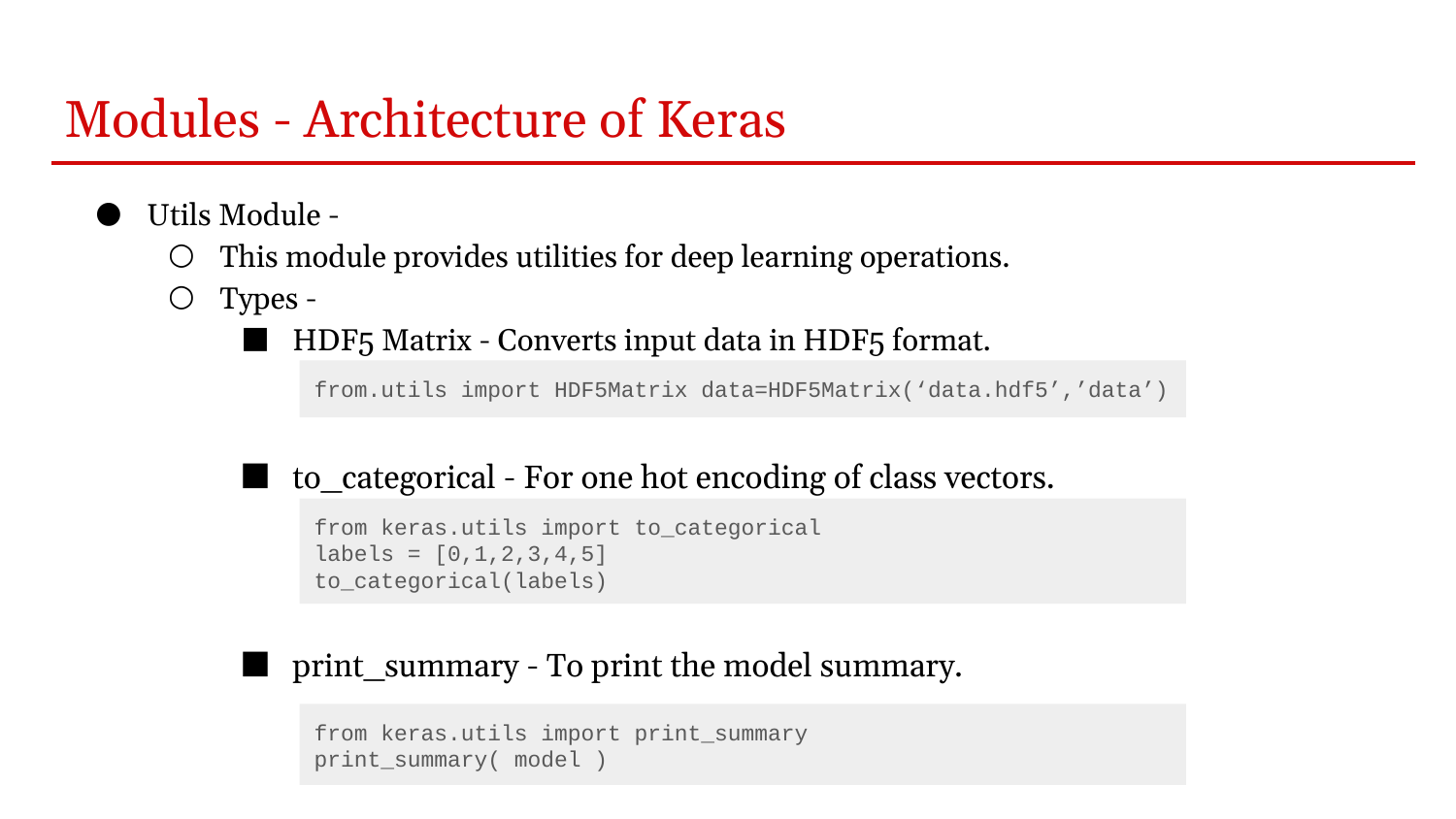

# Modules - Architecture of Keras
Utils Module -
This module provides utilities for deep learning operations.
Types -
HDF5 Matrix - Converts input data in HDF5 format.

to_categorical - For one hot encoding of class vectors.

print_summary - To print the model summary.
from.utils import HDF5Matrix data=HDF5Matrix(‘data.hdf5’,’data’)
from keras.utils import to_categorical
labels = [0,1,2,3,4,5]
to_categorical(labels)
from keras.utils import print_summary
print_summary( model )